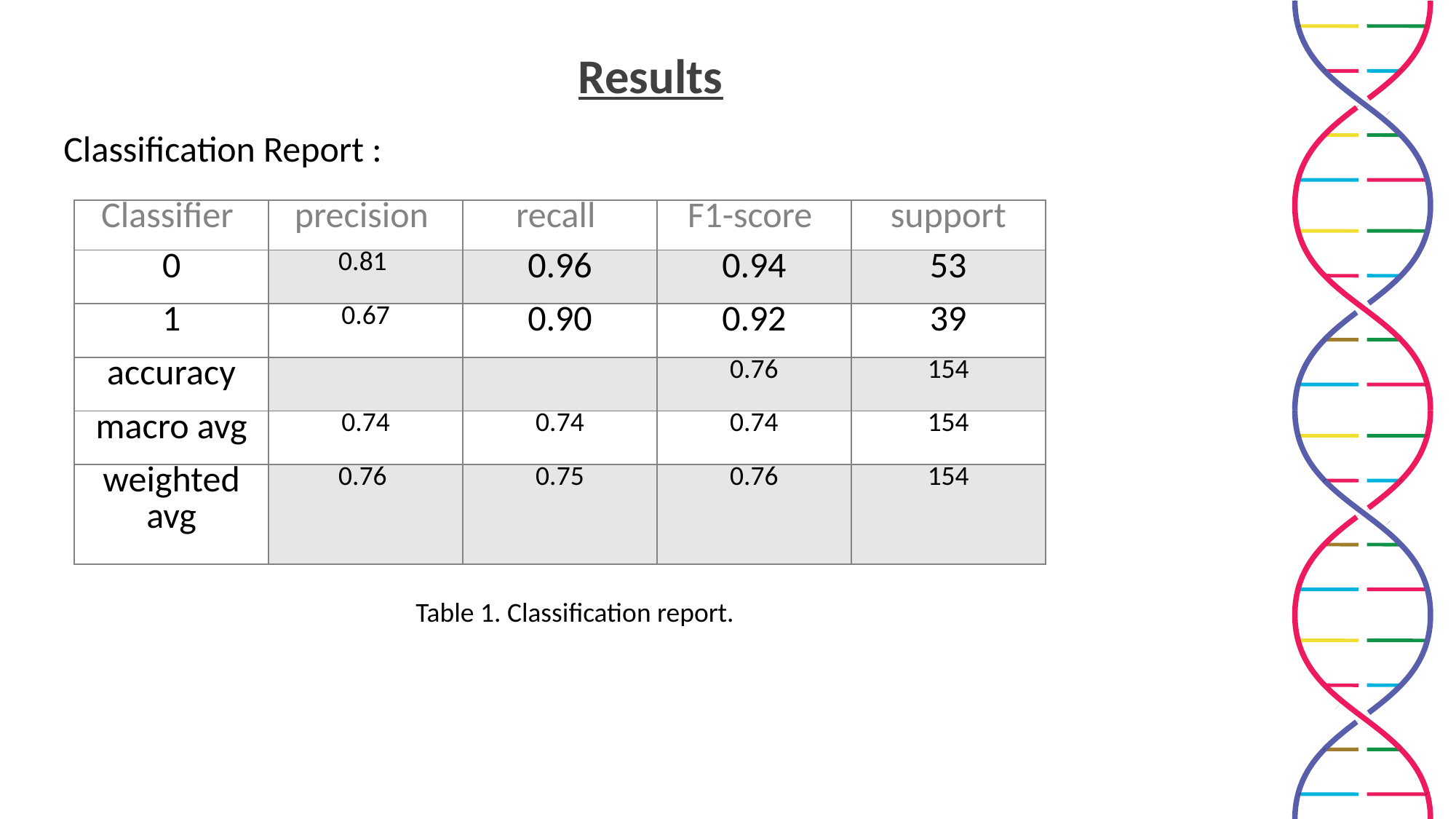

Results
Classification Report :
| Classifier | precision | recall | F1-score | support |
| --- | --- | --- | --- | --- |
| 0 | 0.81 | 0.96 | 0.94 | 53 |
| 1 | 0.67 | 0.90 | 0.92 | 39 |
| accuracy |  |  | 0.76 | 154 |
| macro avg | 0.74 | 0.74 | 0.74 | 154 |
| weighted avg | 0.76 | 0.75 | 0.76 | 154 |
Table 1. Classification report.